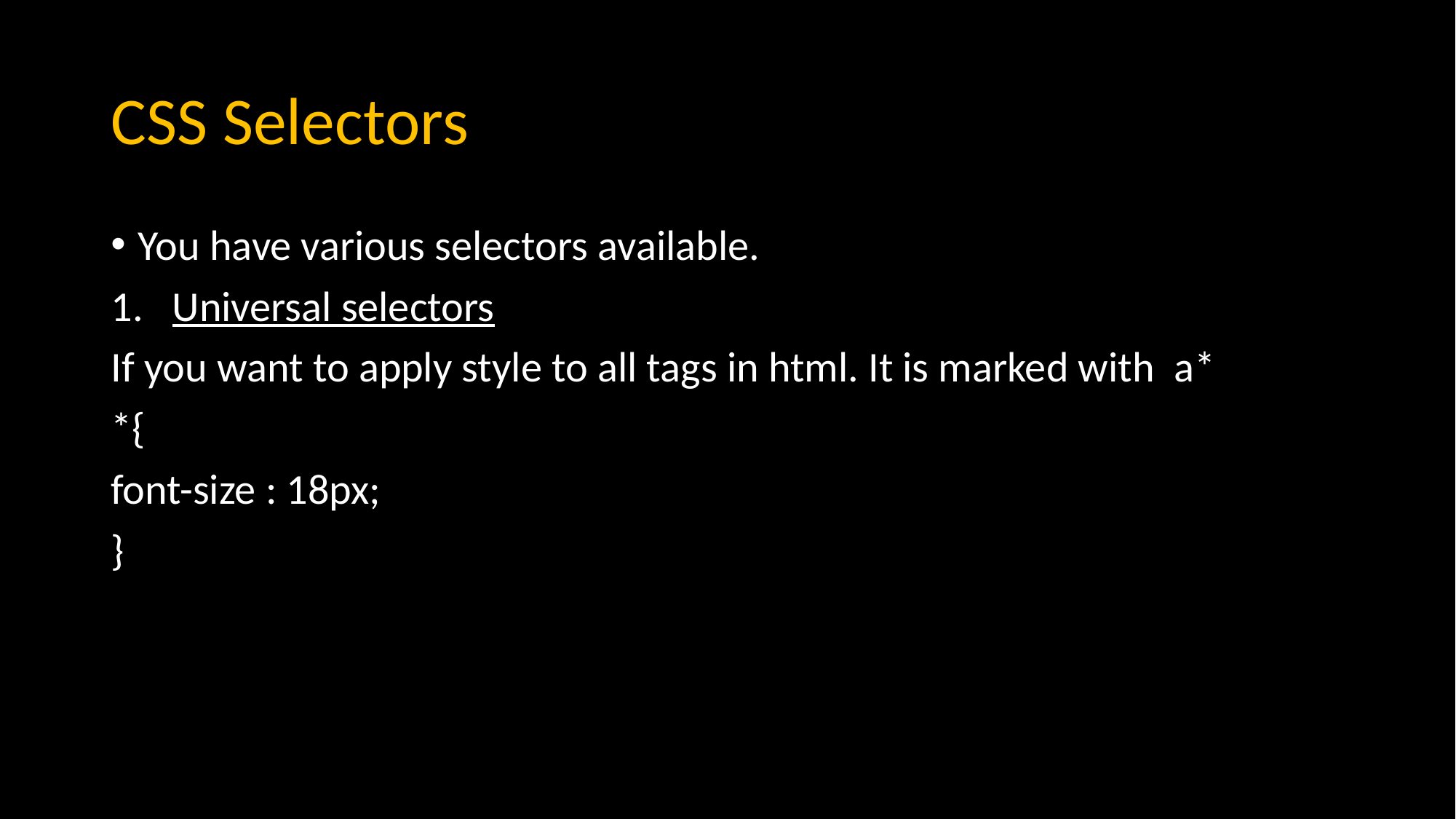

# CSS Selectors
You have various selectors available.
Universal selectors
If you want to apply style to all tags in html. It is marked with  a*
*{
font-size : 18px;
}